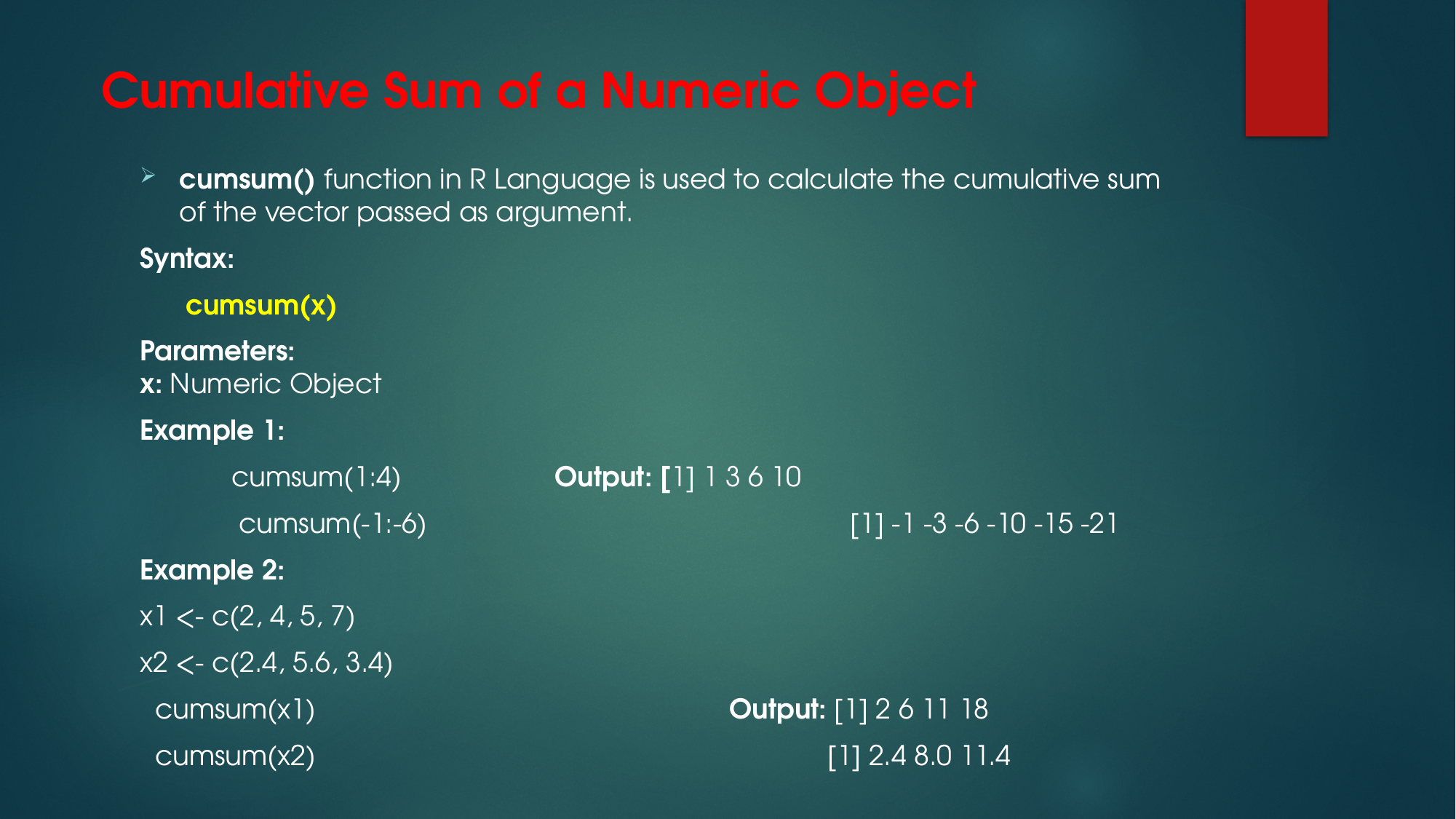

# Cumulative Sum of a Numeric Object
cumsum() function in R Language is used to calculate the cumulative sum of the vector passed as argument.
Syntax:
      cumsum(x)
Parameters:
x: Numeric Object
Example 1:
            cumsum(1:4)                    Output: [1] 1 3 6 10
             cumsum(-1:-6)					   [1] -1 -3 -6 -10 -15 -21
Example 2:
x1 <- c(2, 4, 5, 7)
x2 <- c(2.4, 5.6, 3.4)
  cumsum(x1)					Output: [1] 2 6 11 18
  cumsum(x2)						[1] 2.4 8.0 11.4